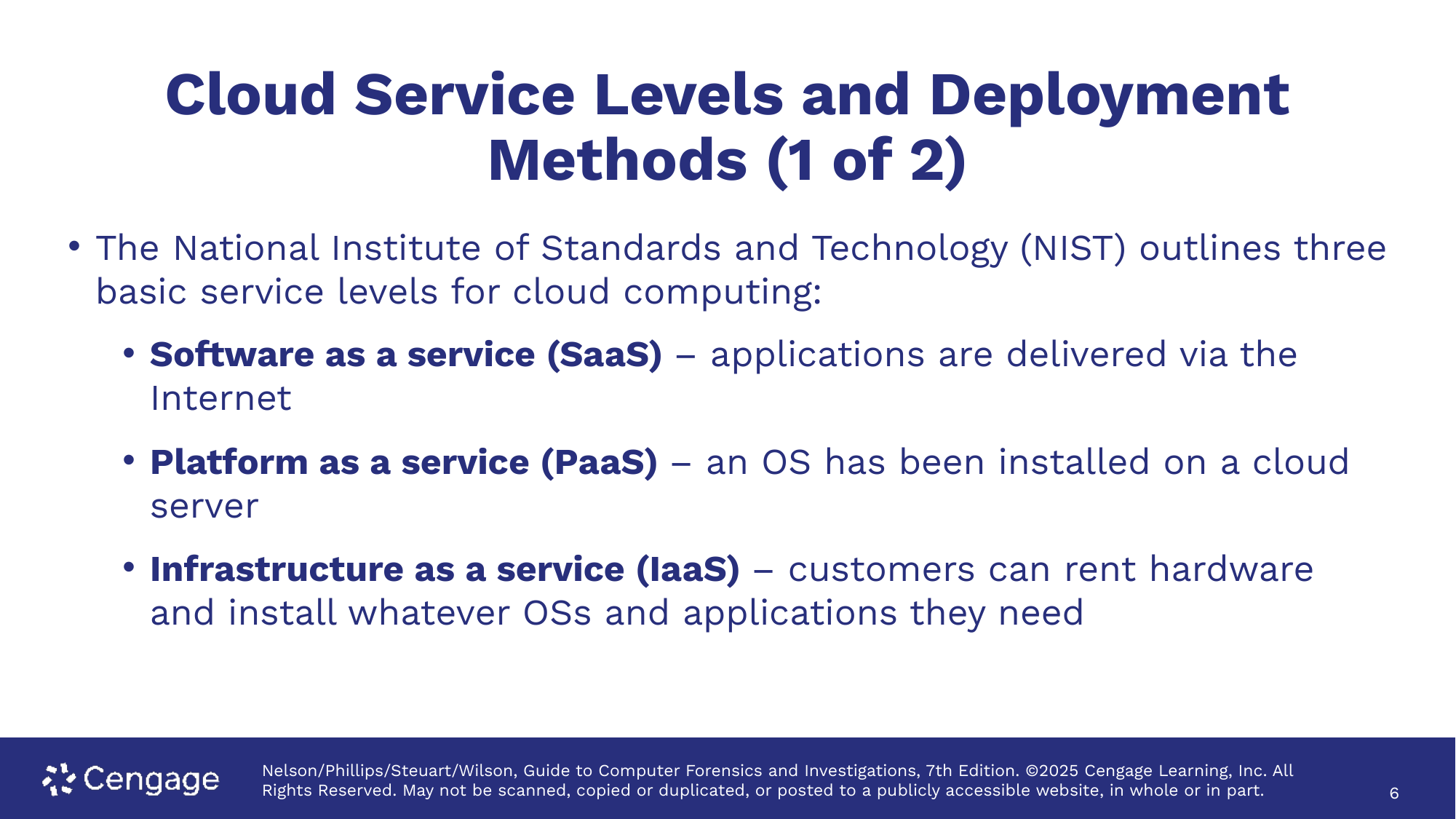

# Cloud Service Levels and Deployment Methods (1 of 2)
The National Institute of Standards and Technology (NIST) outlines three basic service levels for cloud computing:
Software as a service (SaaS) – applications are delivered via the Internet
Platform as a service (PaaS) – an OS has been installed on a cloud server
Infrastructure as a service (IaaS) – customers can rent hardware and install whatever OSs and applications they need